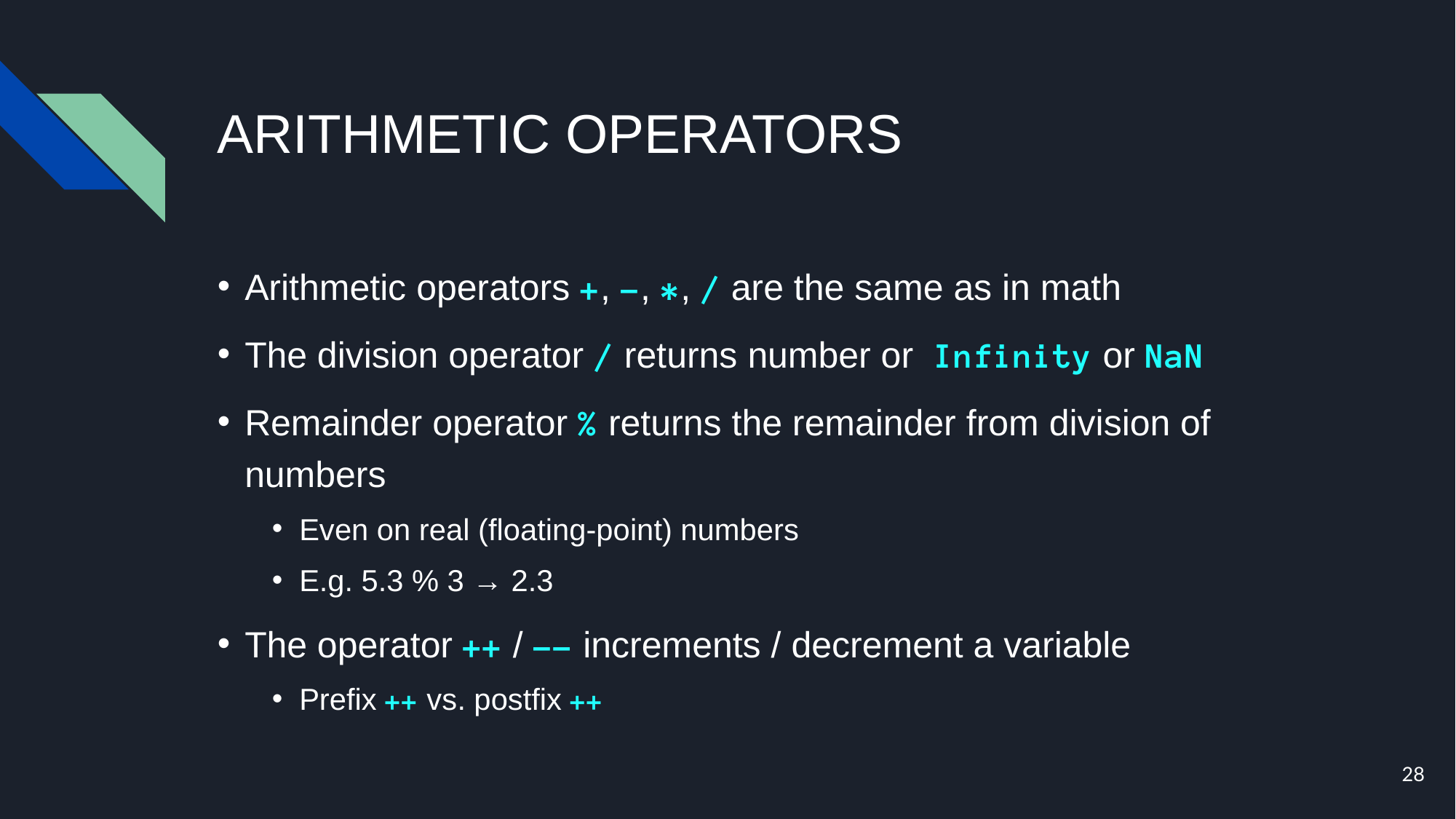

# ARITHMETIC OPERATORS
Arithmetic operators +, -, *, / are the same as in math
The division operator / returns number or  Infinity or NaN
Remainder operator % returns the remainder from division of numbers
Even on real (floating-point) numbers
E.g. 5.3 % 3 → 2.3
The operator ++ / -- increments / decrement a variable
Prefix ++ vs. postfix ++
28